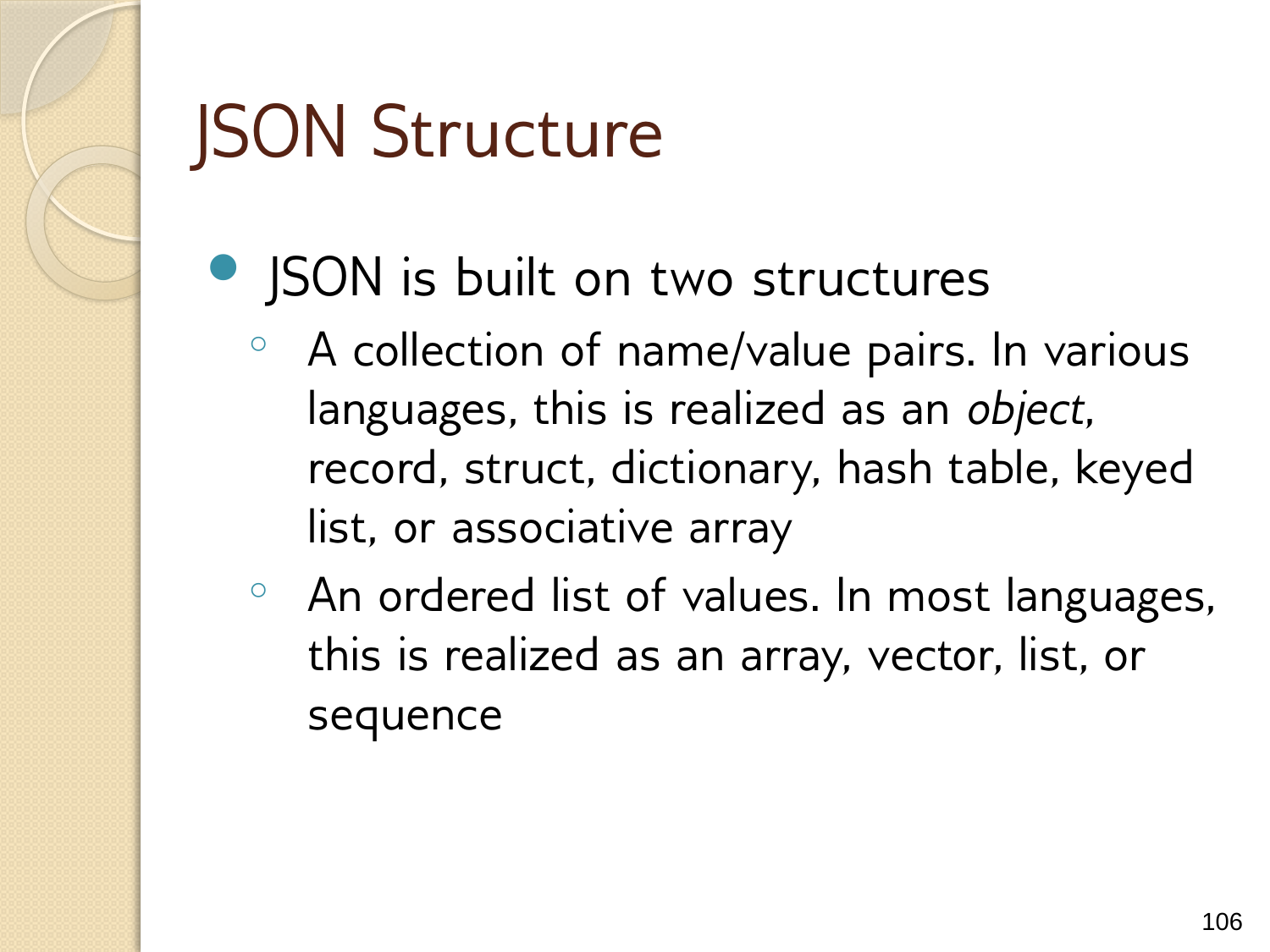

JSON Structure
JSON is built on two structures
A collection of name/value pairs. In various languages, this is realized as an object, record, struct, dictionary, hash table, keyed list, or associative array
An ordered list of values. In most languages, this is realized as an array, vector, list, or sequence
106